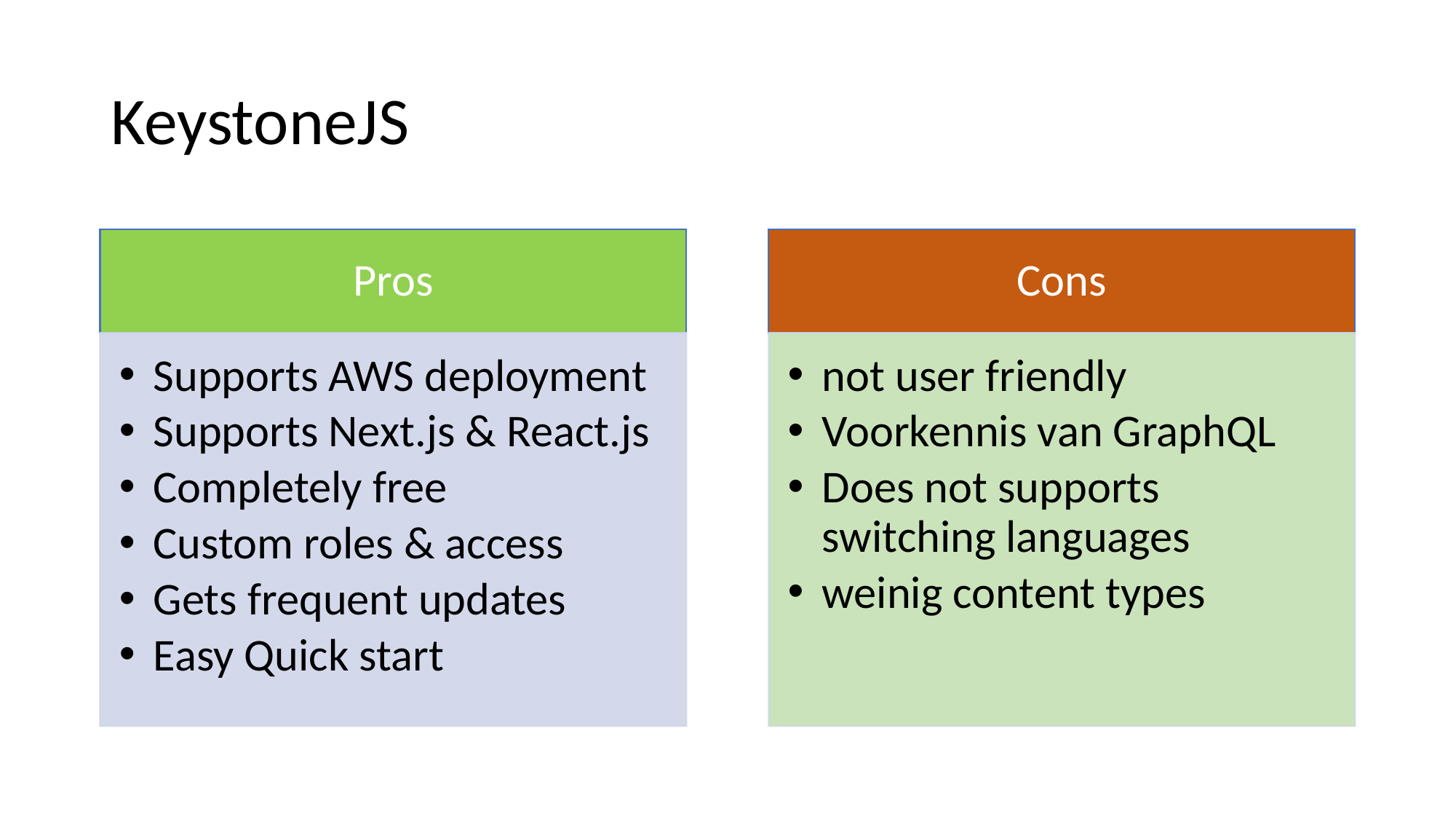

# KeystoneJS
Pros
Supports AWS deployment
Supports Next.js & React.js
Completely free
Custom roles & access
Gets frequent updates
Easy Quick start
Cons
not user friendly
Voorkennis van GraphQL
Does not supports switching languages
weinig content types